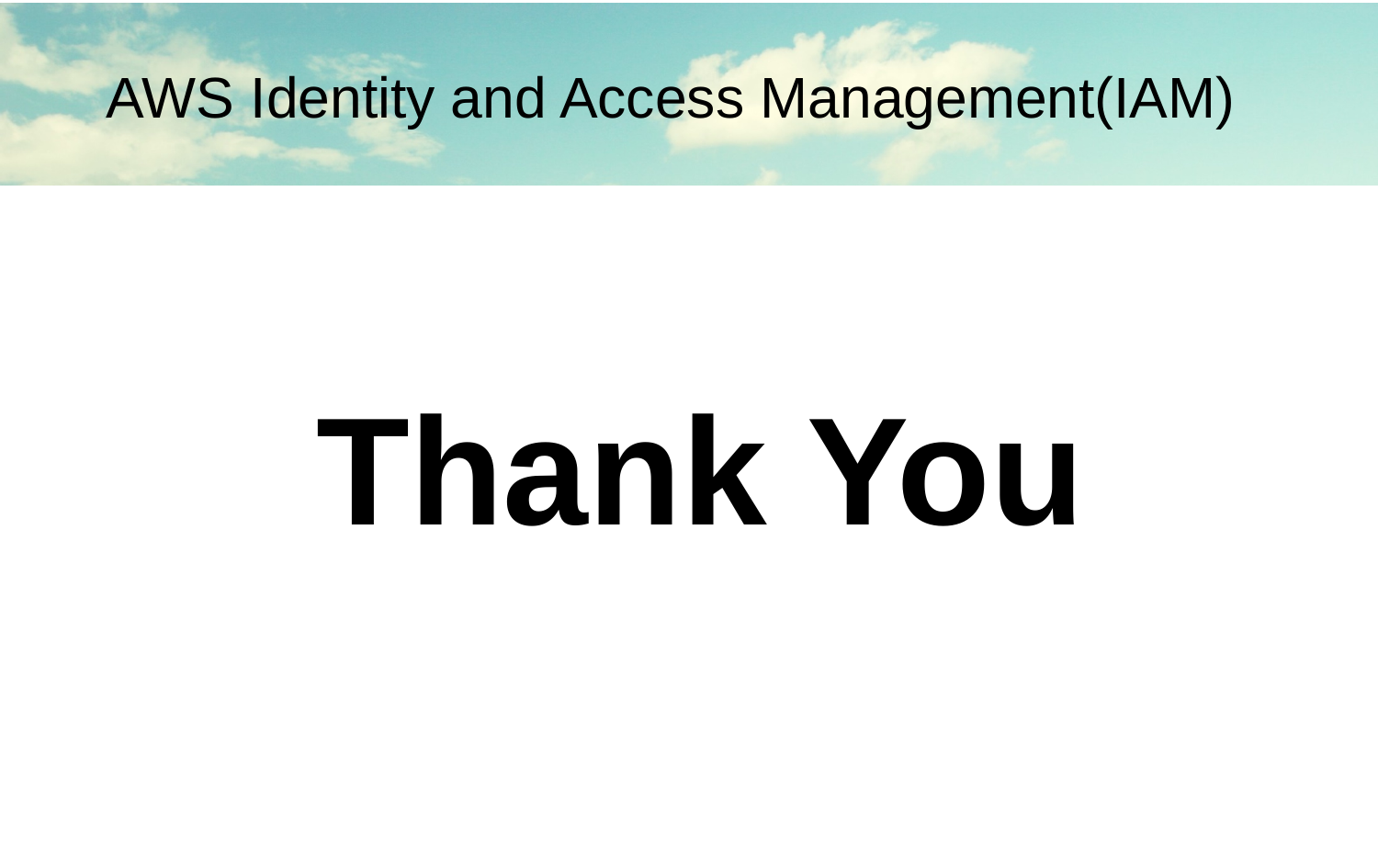

AWS Identity and Access Management(IAM)
#
Thank You